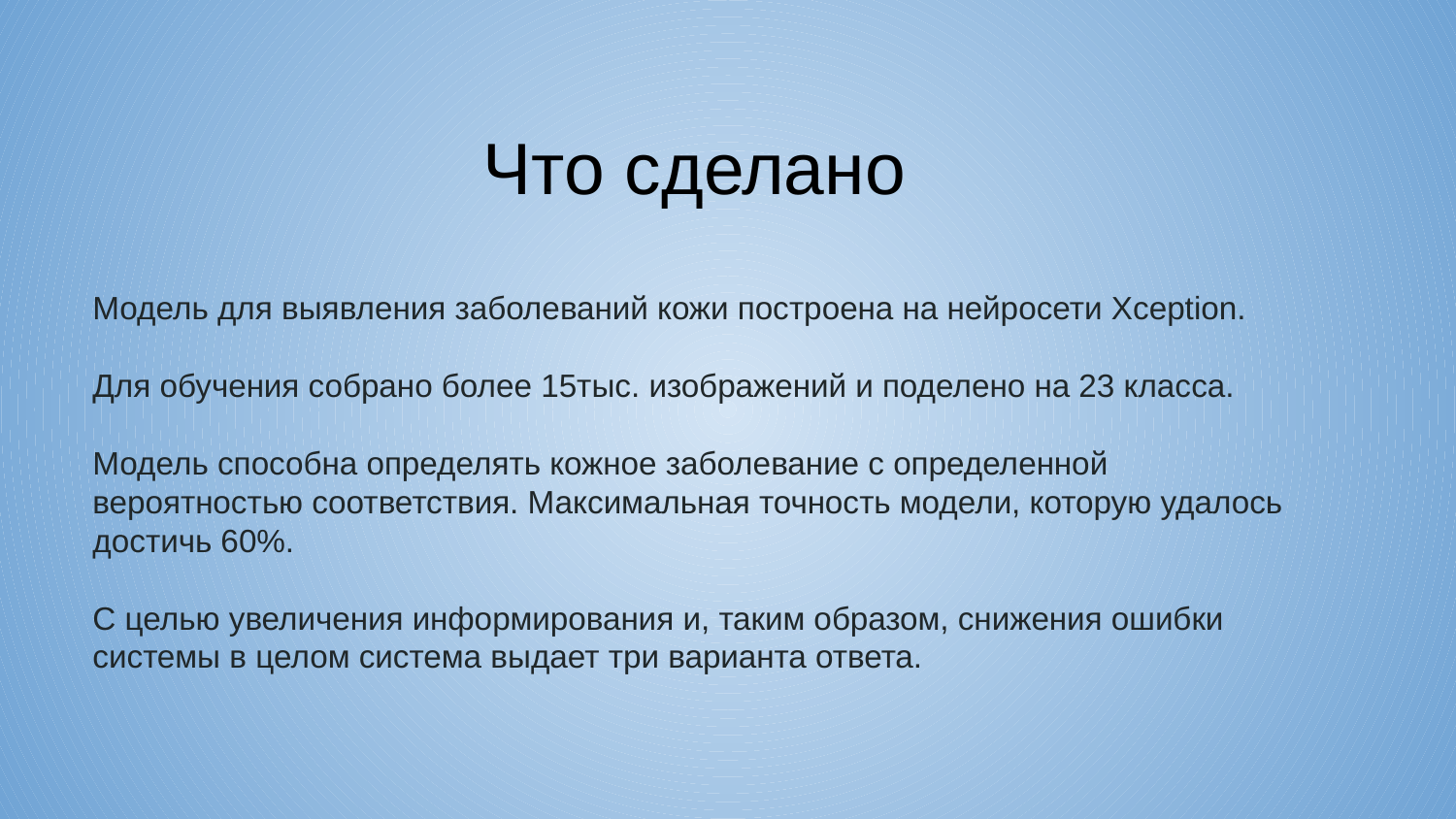

Что сделано
# Модель для выявления заболеваний кожи построена на нейросети Xception.

Для обучения собрано более 15тыс. изображений и поделено на 23 класса.

Модель способна определять кожное заболевание с определенной вероятностью соответствия. Максимальная точность модели, которую удалось достичь 60%.

С целью увеличения информирования и, таким образом, снижения ошибки системы в целом система выдает три варианта ответа.